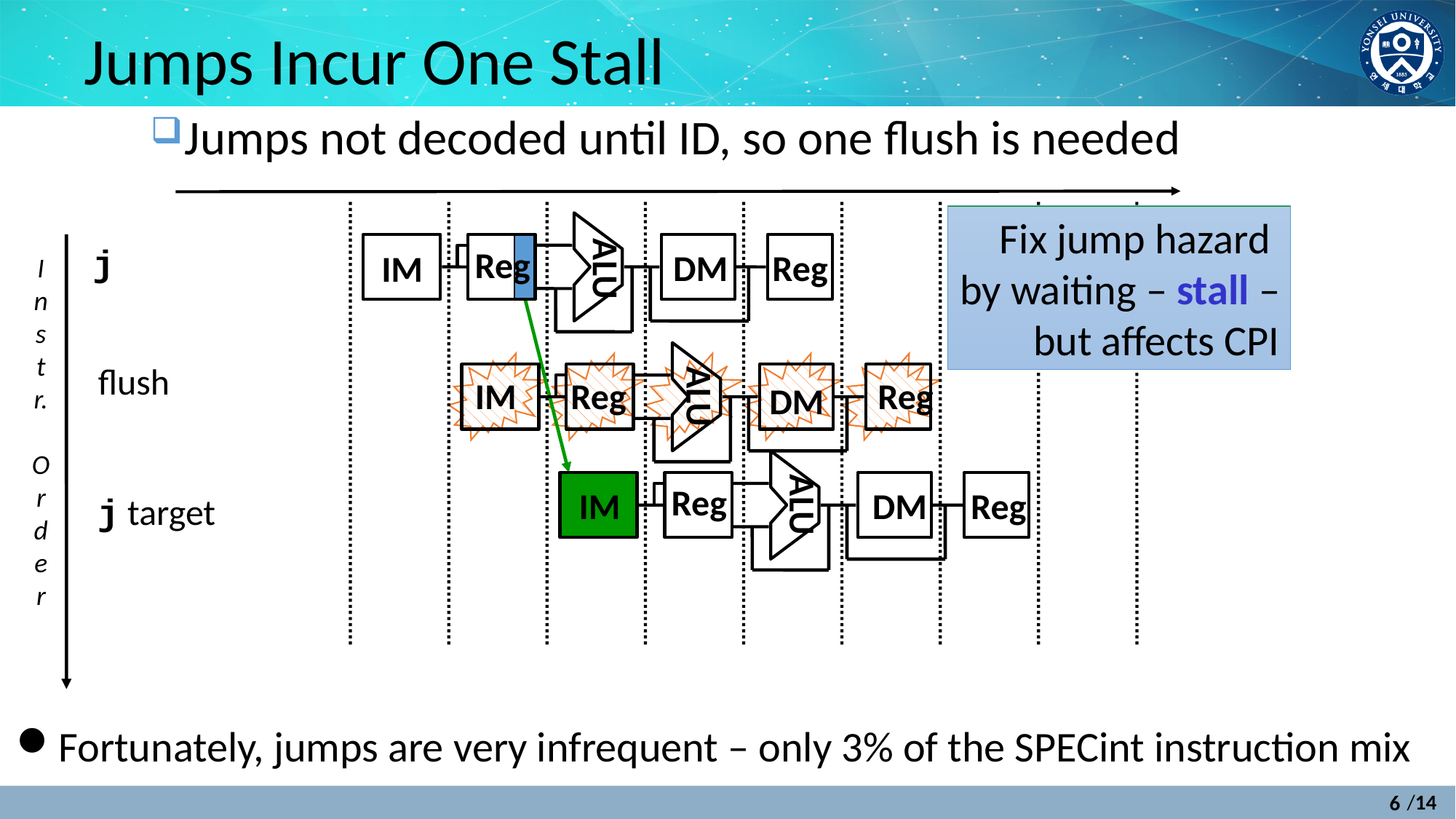

# Jumps Incur One Stall
Jumps not decoded until ID, so one flush is needed

Fix jump hazard
by waiting – stall –
but affects CPI

ALU

IM

Reg
DM
Reg

j

I
n
s
t
r.

O
r
d
e
r

ALU

IM

Reg
Reg
DM

flush

ALU

IM

Reg
DM
Reg

j target
Fortunately, jumps are very infrequent – only 3% of the SPECint instruction mix
6